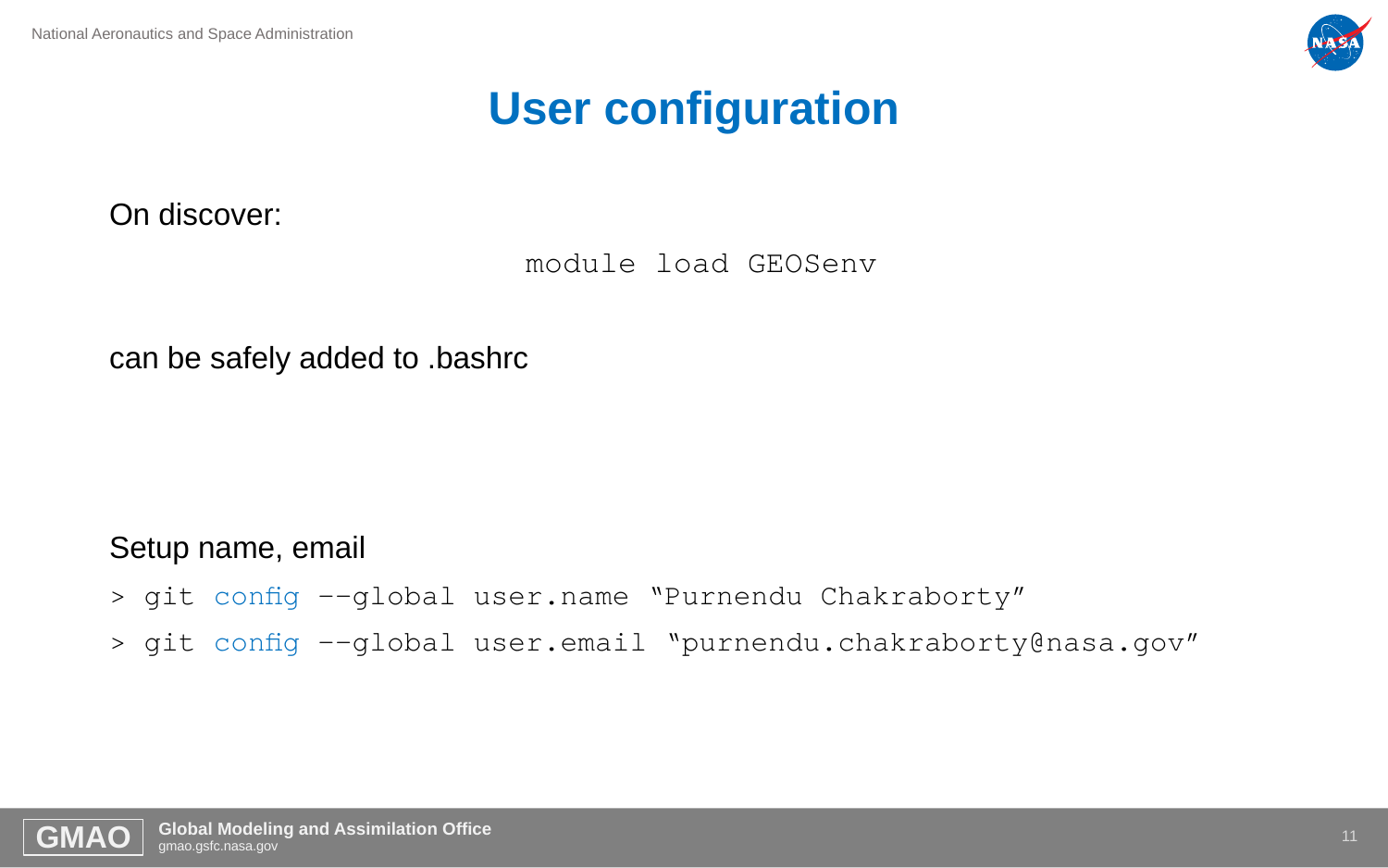

# User configuration
On discover:
			module load GEOSenv

can be safely added to .bashrc

Setup name, email
> git config --global user.name “Purnendu Chakraborty”
> git config --global user.email “purnendu.chakraborty@nasa.gov”

11